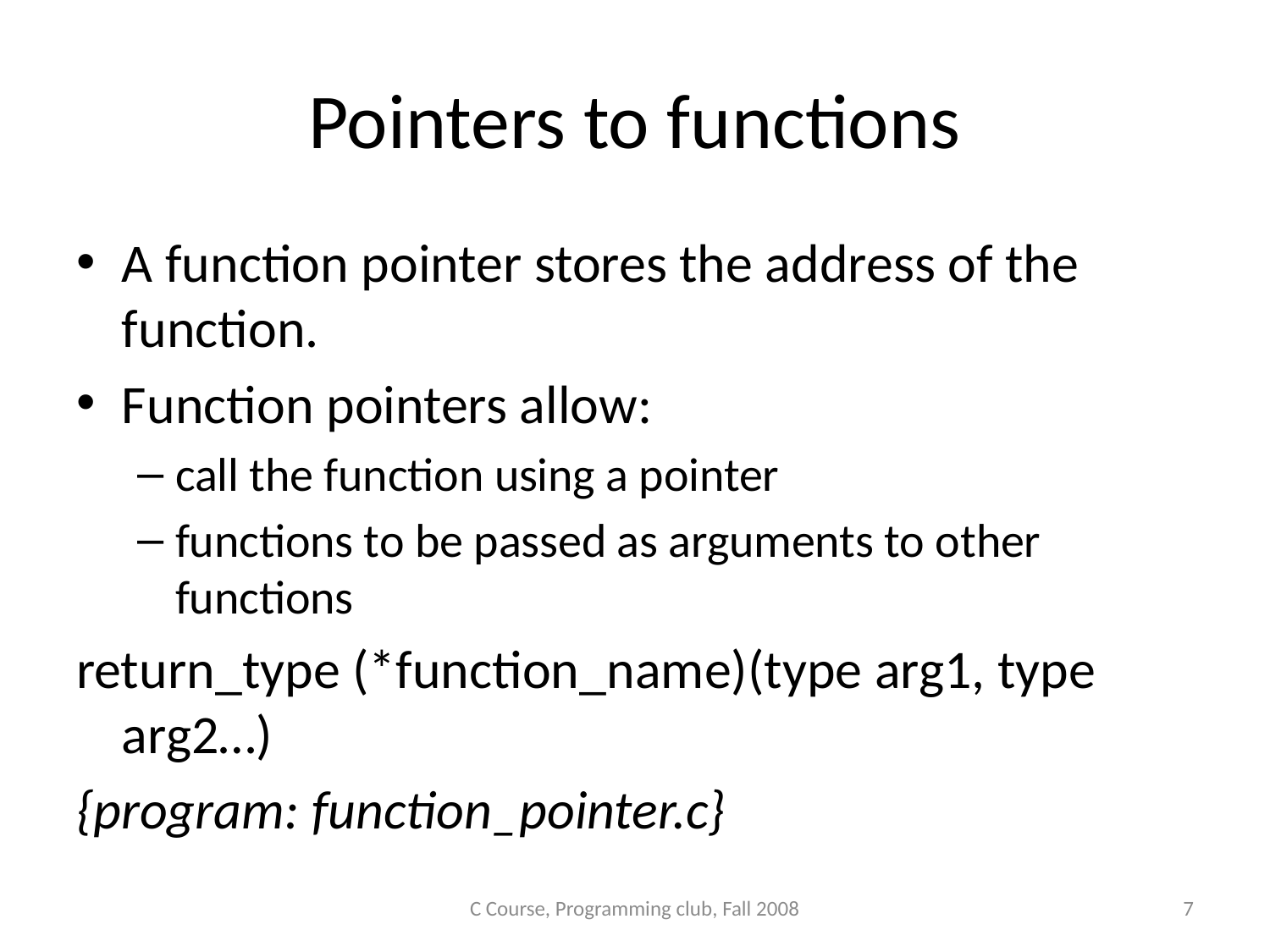

# Pointers to functions
A function pointer stores the address of the function.
Function pointers allow:
call the function using a pointer
functions to be passed as arguments to other functions
return_type (*function_name)(type arg1, type arg2…)
{program: function_pointer.c}
C Course, Programming club, Fall 2008
7